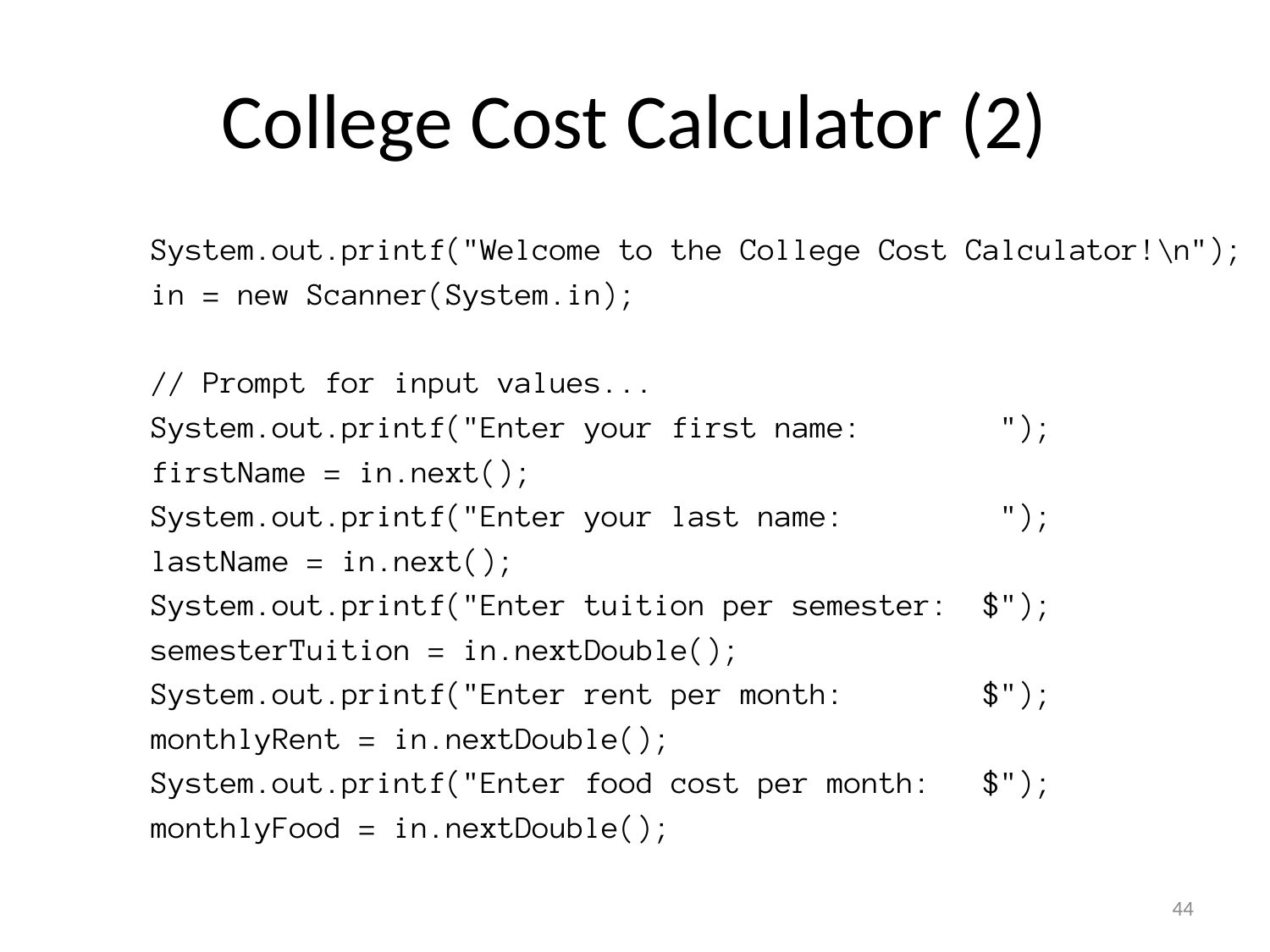

# College Cost Calculator (2)
        System.out.printf("Welcome to the College Cost Calculator!\n");
        in = new Scanner(System.in);

        // Prompt for input values...
        System.out.printf("Enter your first name:        ");
        firstName = in.next();
        System.out.printf("Enter your last name:         ");
        lastName = in.next();
        System.out.printf("Enter tuition per semester:  $");
        semesterTuition = in.nextDouble();
        System.out.printf("Enter rent per month:        $");
        monthlyRent = in.nextDouble();
        System.out.printf("Enter food cost per month:   $");
        monthlyFood = in.nextDouble();

44